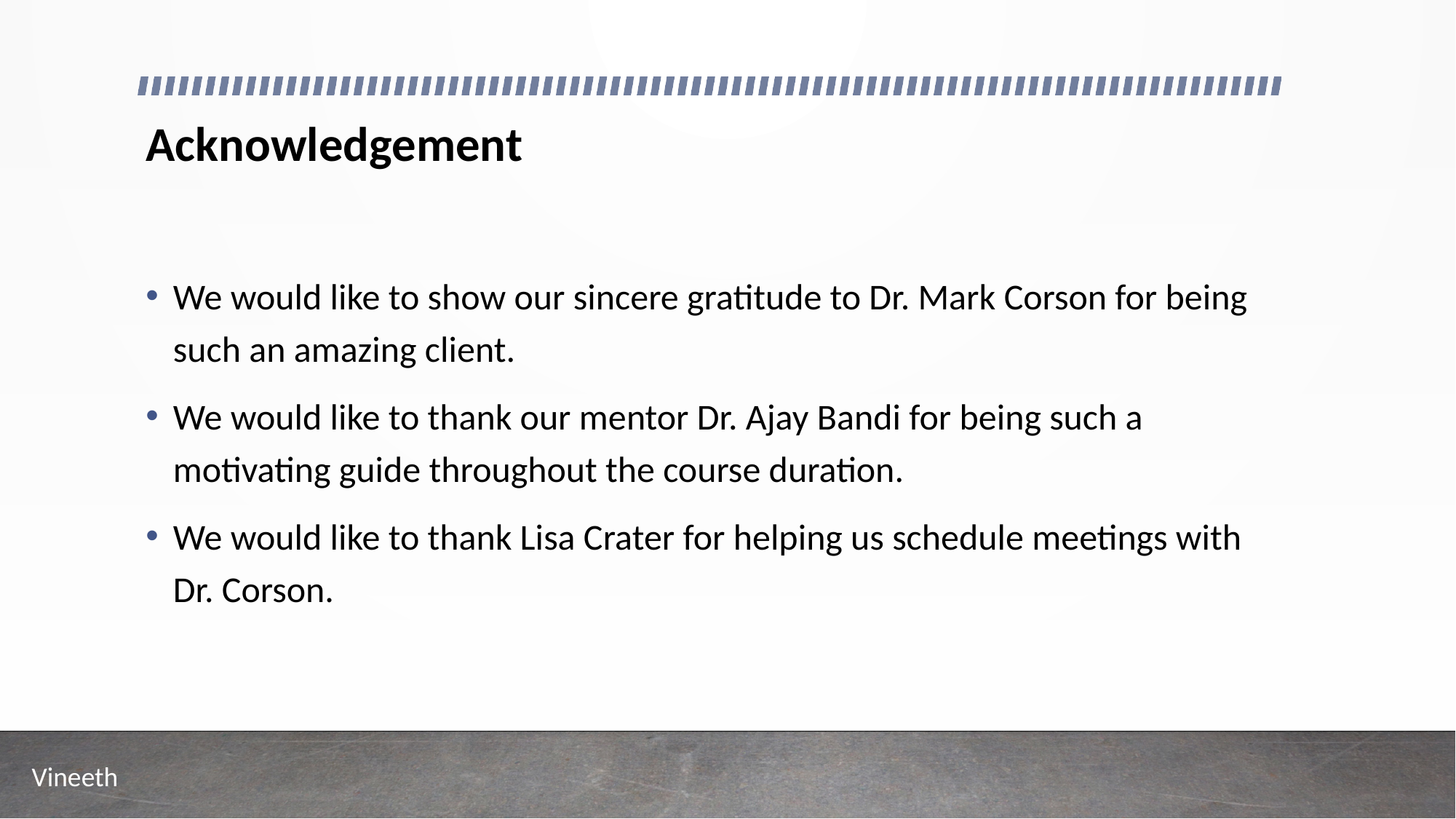

# Acknowledgement
We would like to show our sincere gratitude to Dr. Mark Corson for being such an amazing client.
We would like to thank our mentor Dr. Ajay Bandi for being such a motivating guide throughout the course duration.
We would like to thank Lisa Crater for helping us schedule meetings with Dr. Corson.
Vineeth